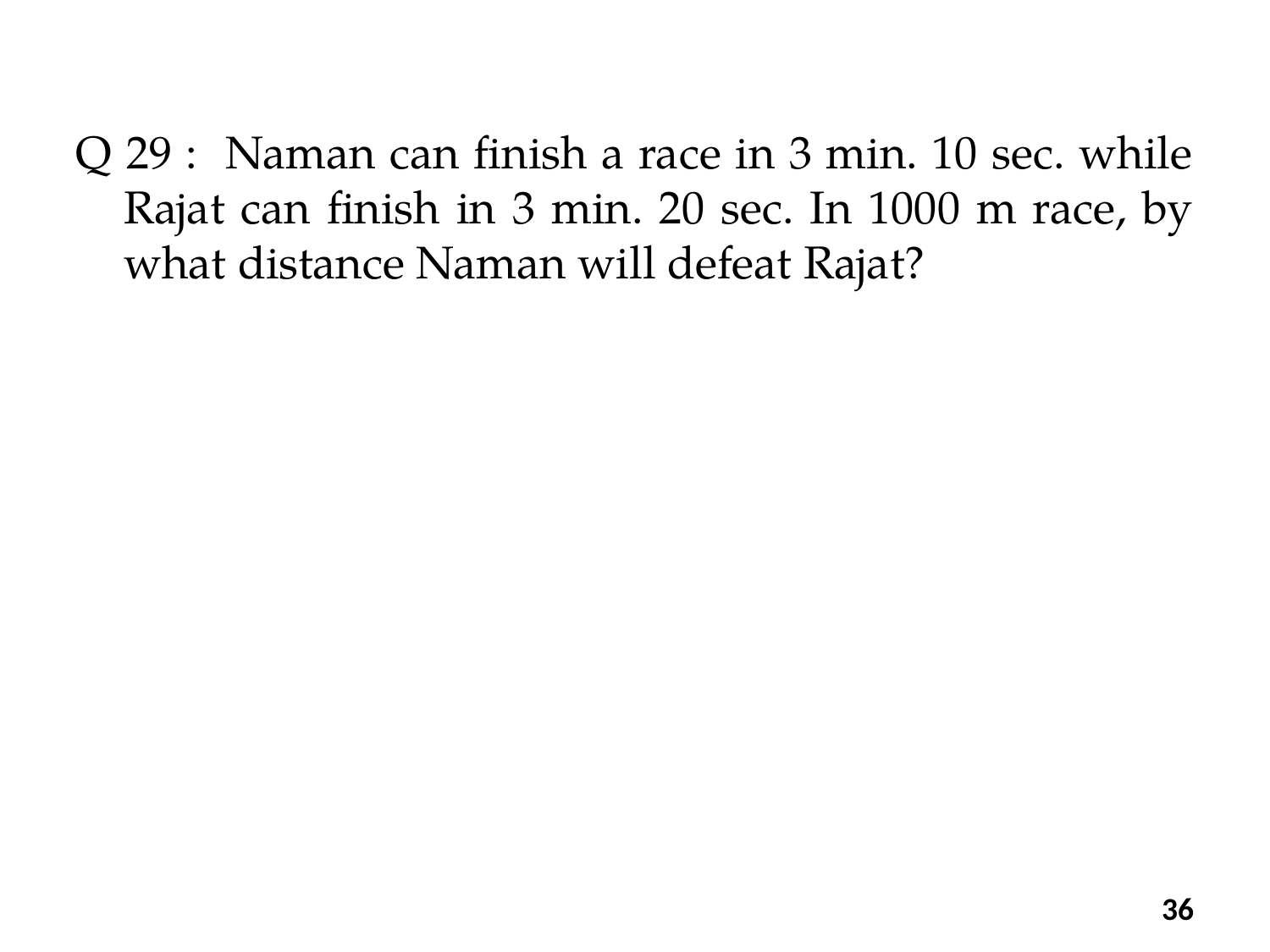

Q 29 :  Naman can finish a race in 3 min. 10 sec. while Rajat can finish in 3 min. 20 sec. In 1000 m race, by what distance Naman will defeat Rajat?
36